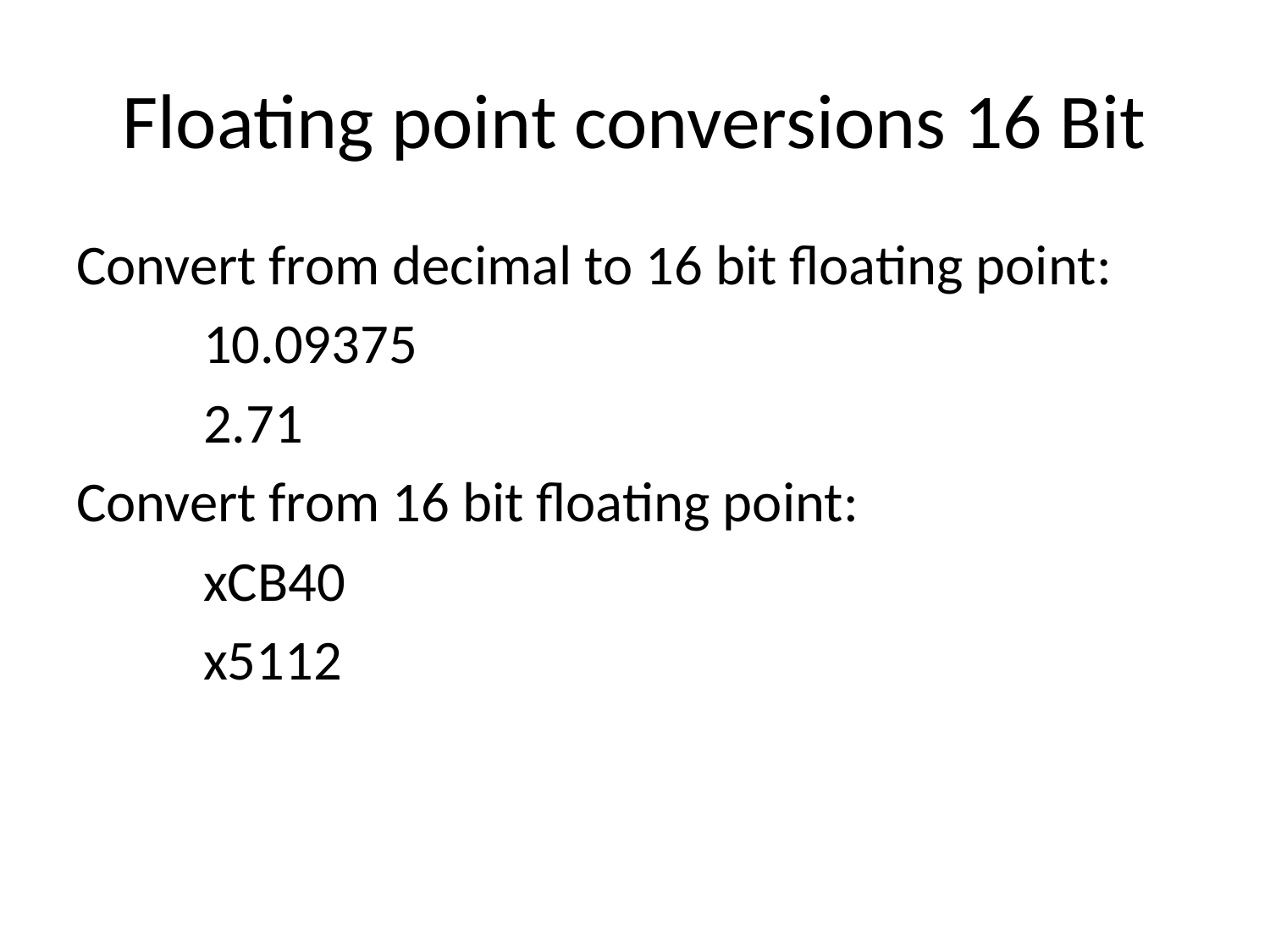

# Floating point conversions 16 Bit
Convert from decimal to 16 bit floating point:
	10.09375
	2.71
Convert from 16 bit floating point:
	xCB40
	x5112